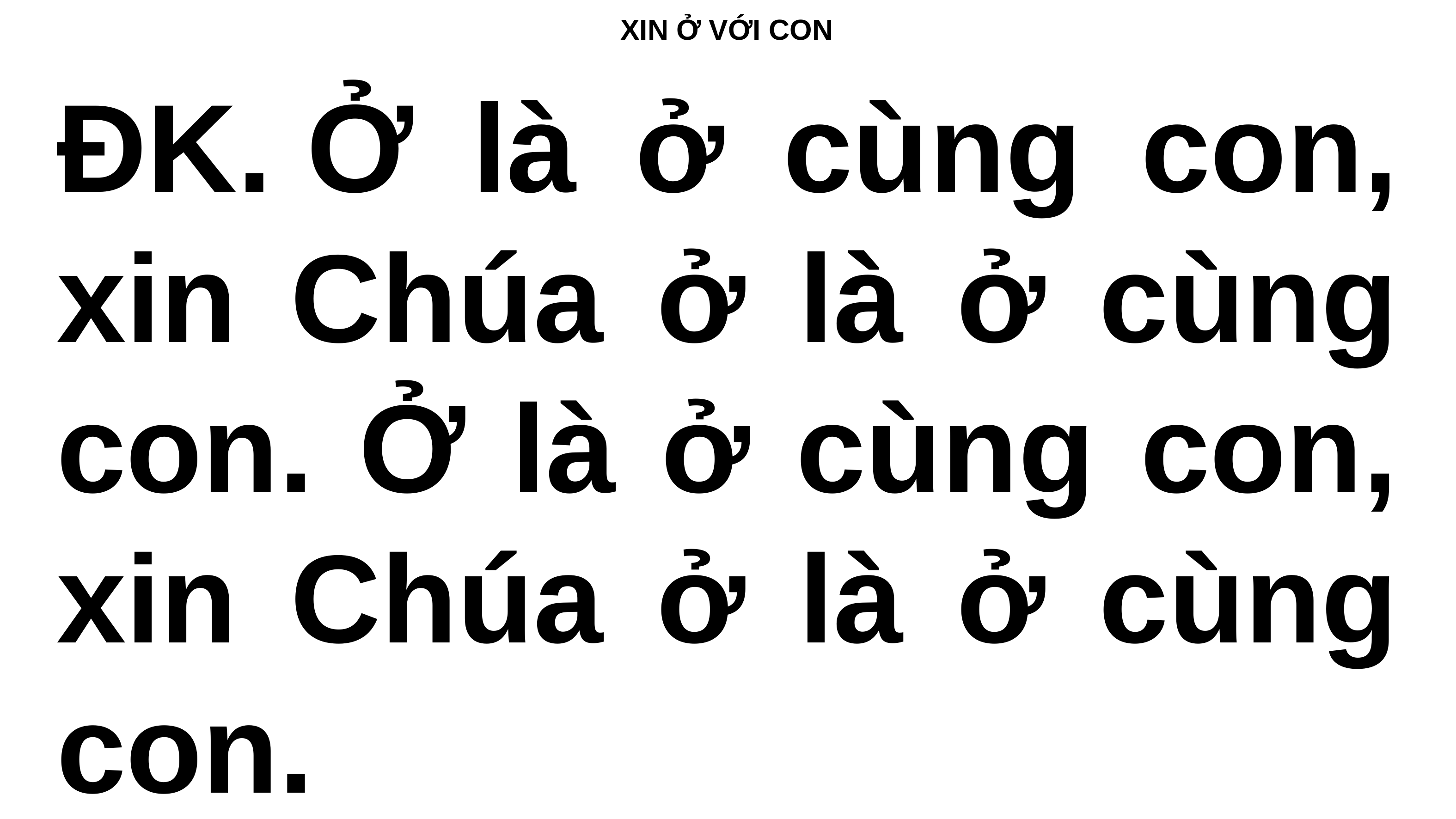

# XIN Ở VỚI CON
ĐK. Ở là ở cùng con, xin Chúa ở là ở cùng con. Ở là ở cùng con, xin Chúa ở là ở cùng con.